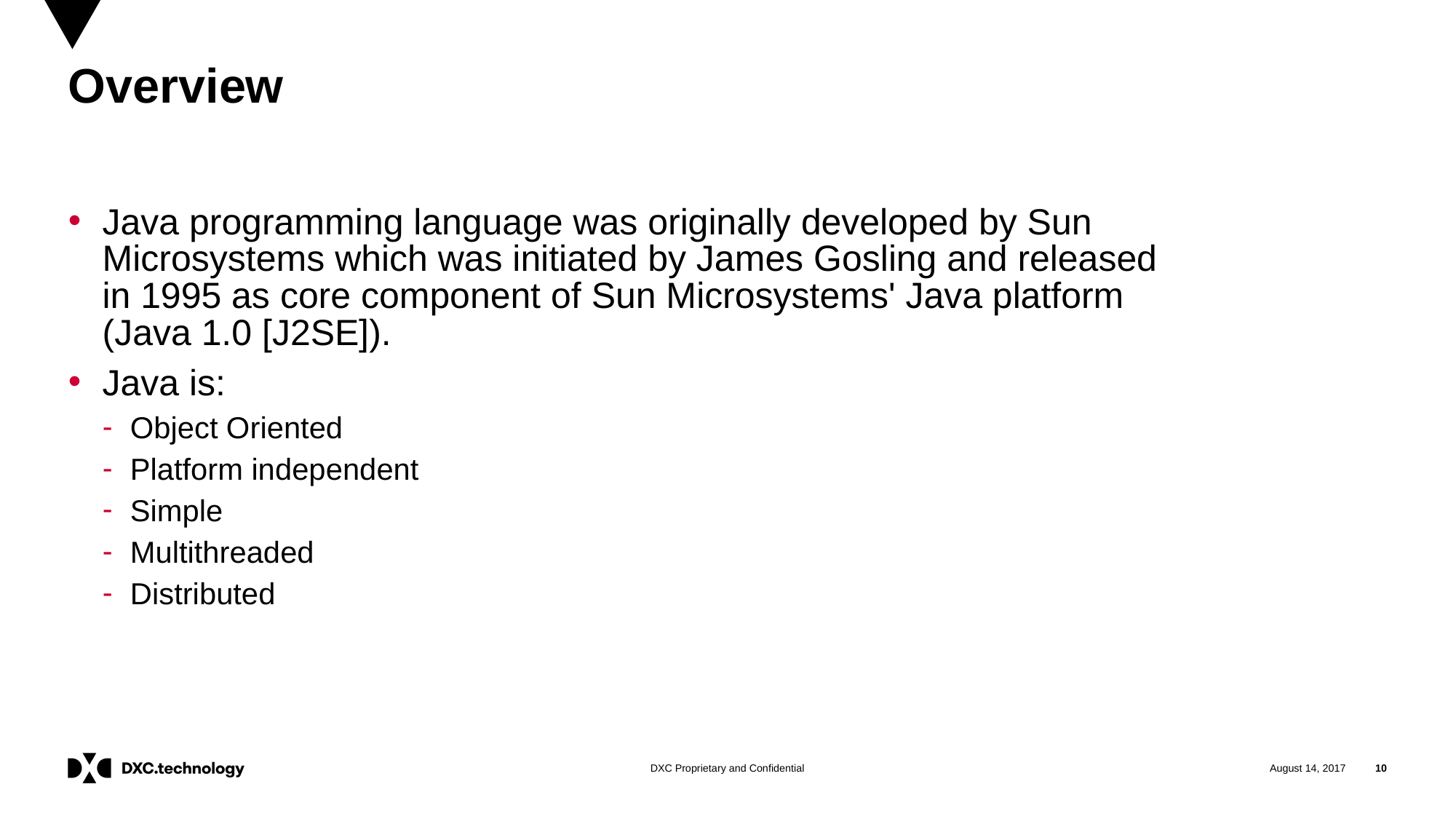

# Overview
Java programming language was originally developed by Sun Microsystems which was initiated by James Gosling and released in 1995 as core component of Sun Microsystems' Java platform (Java 1.0 [J2SE]).
Java is:
Object Oriented
Platform independent
Simple
Multithreaded
Distributed